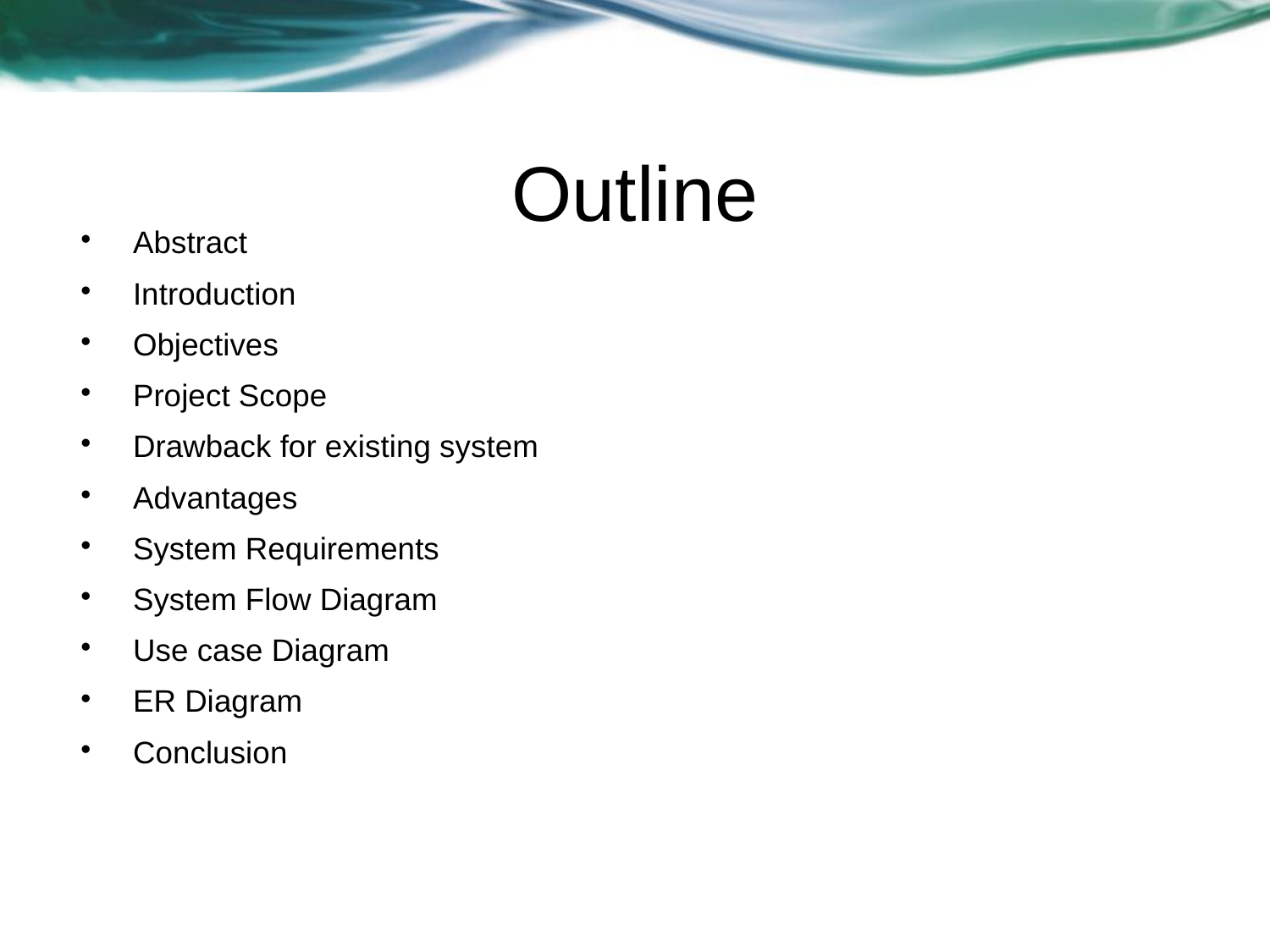

Outline
Abstract
Introduction
Objectives
Project Scope
Drawback for existing system
Advantages
System Requirements
System Flow Diagram
Use case Diagram
ER Diagram
Conclusion